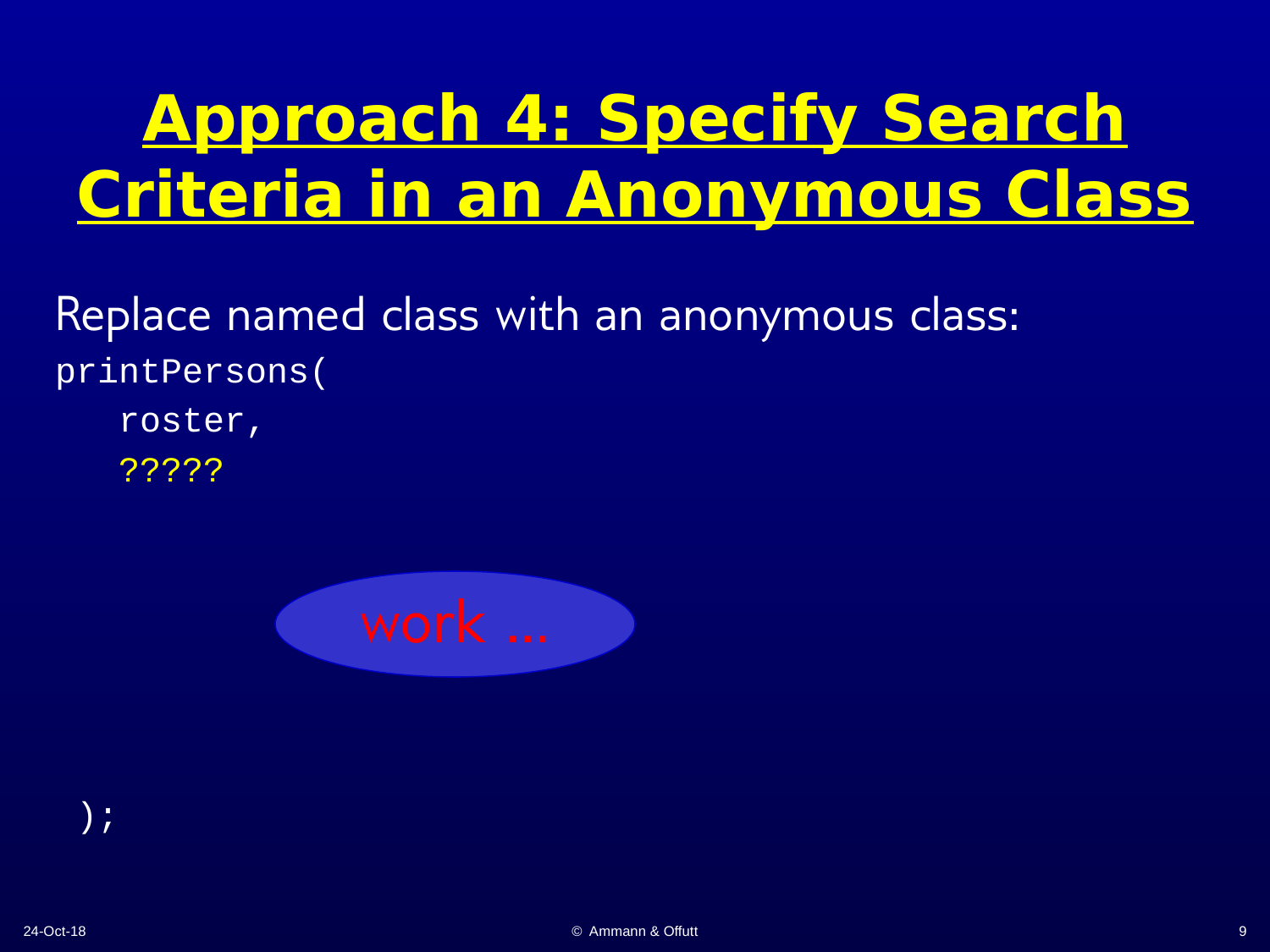

# Approach 4: Specify Search Criteria in an Anonymous Class
Replace named class with an anonymous class:
printPersons(
   roster,
   ?????

 );

work …
24-Oct-18
©  Ammann & Offutt
9